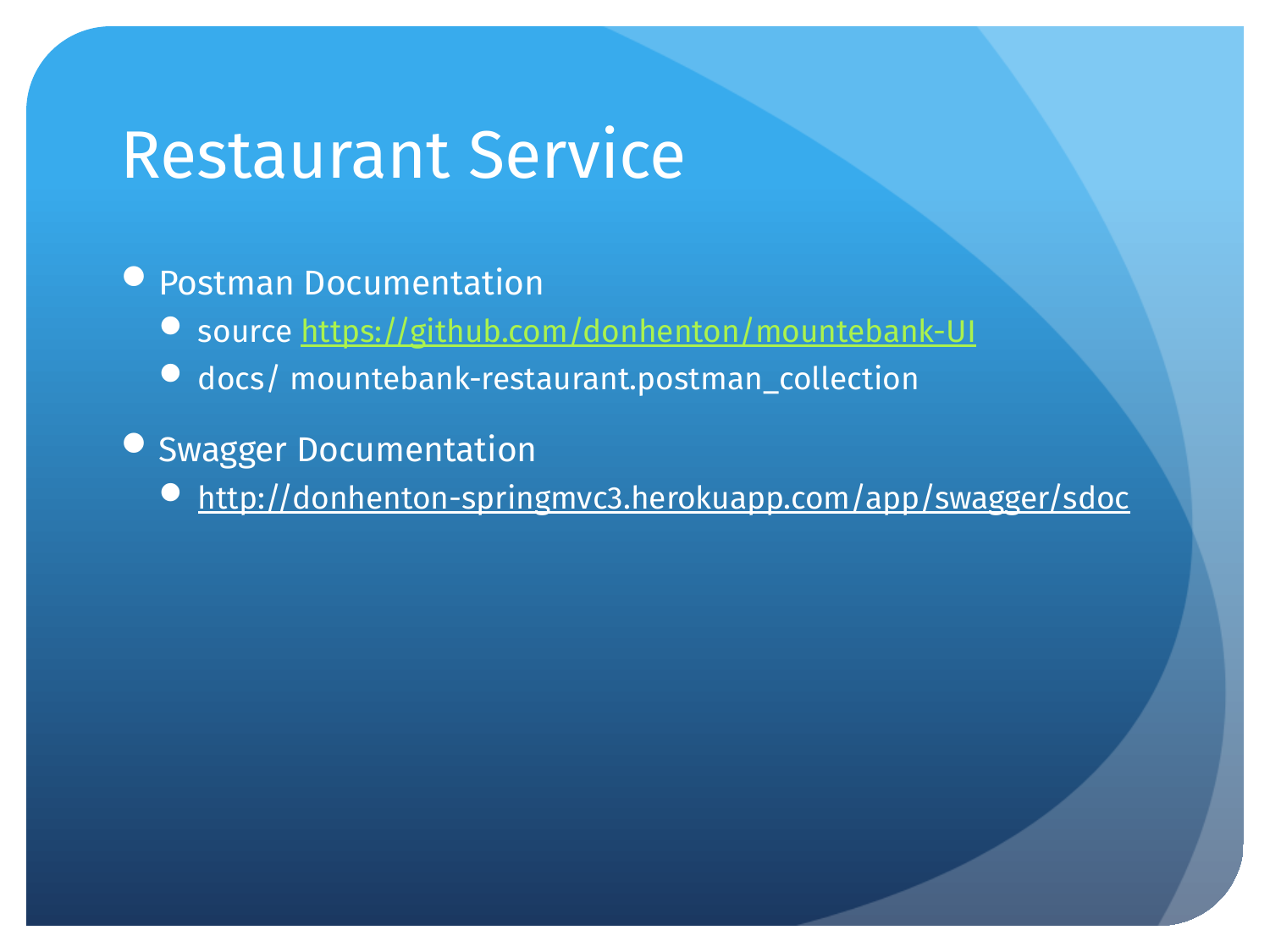

# Restaurant Service
Postman Documentation
source https://github.com/donhenton/mountebank-UI
docs/ mountebank-restaurant.postman_collection
Swagger Documentation
http://donhenton-springmvc3.herokuapp.com/app/swagger/sdoc